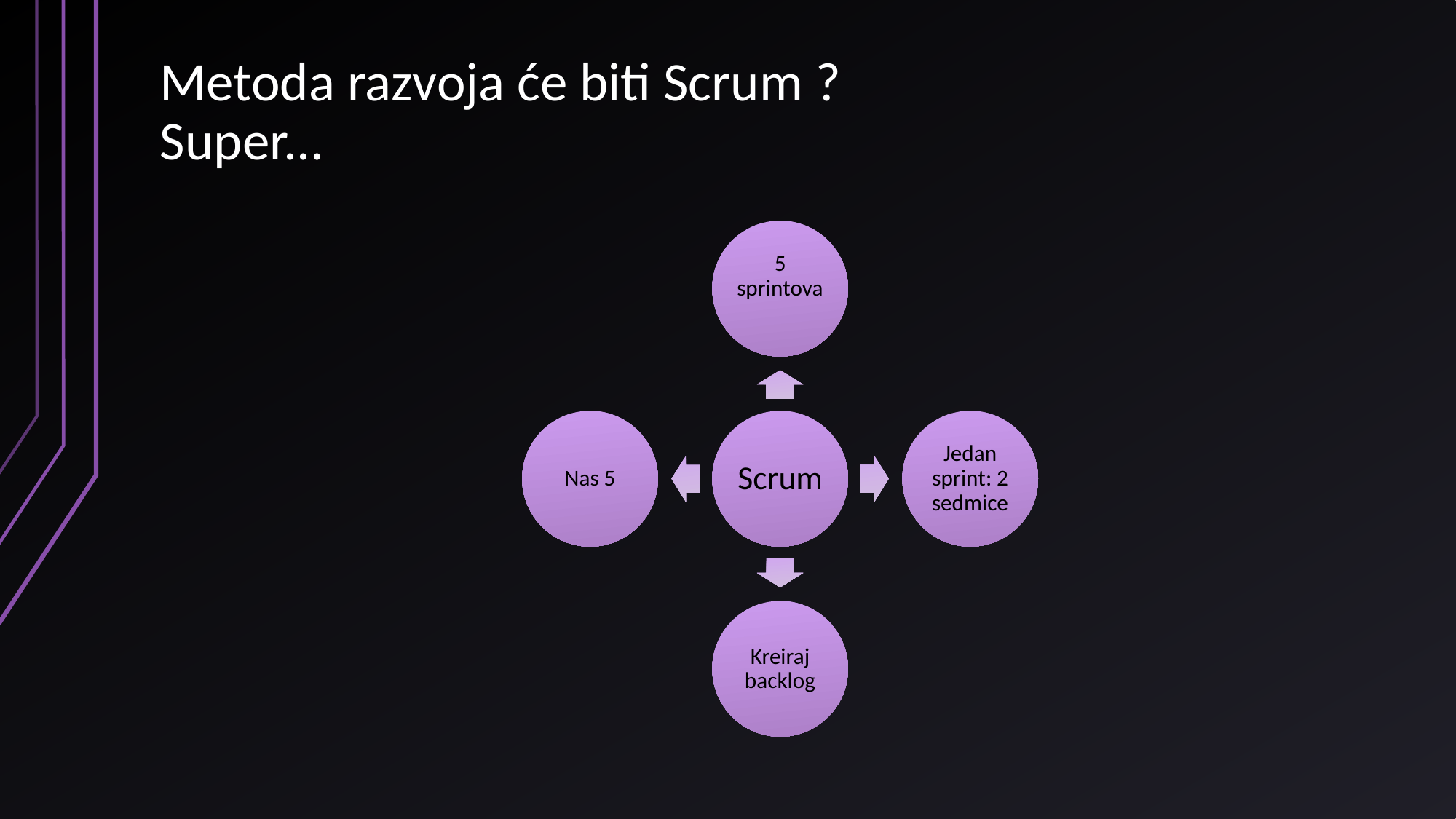

# Metoda razvoja će biti Scrum ? Super...
Scrum

5 sprintova

Jedan sprint: 2 sedmice

Kreiraj backlog

Nas 5